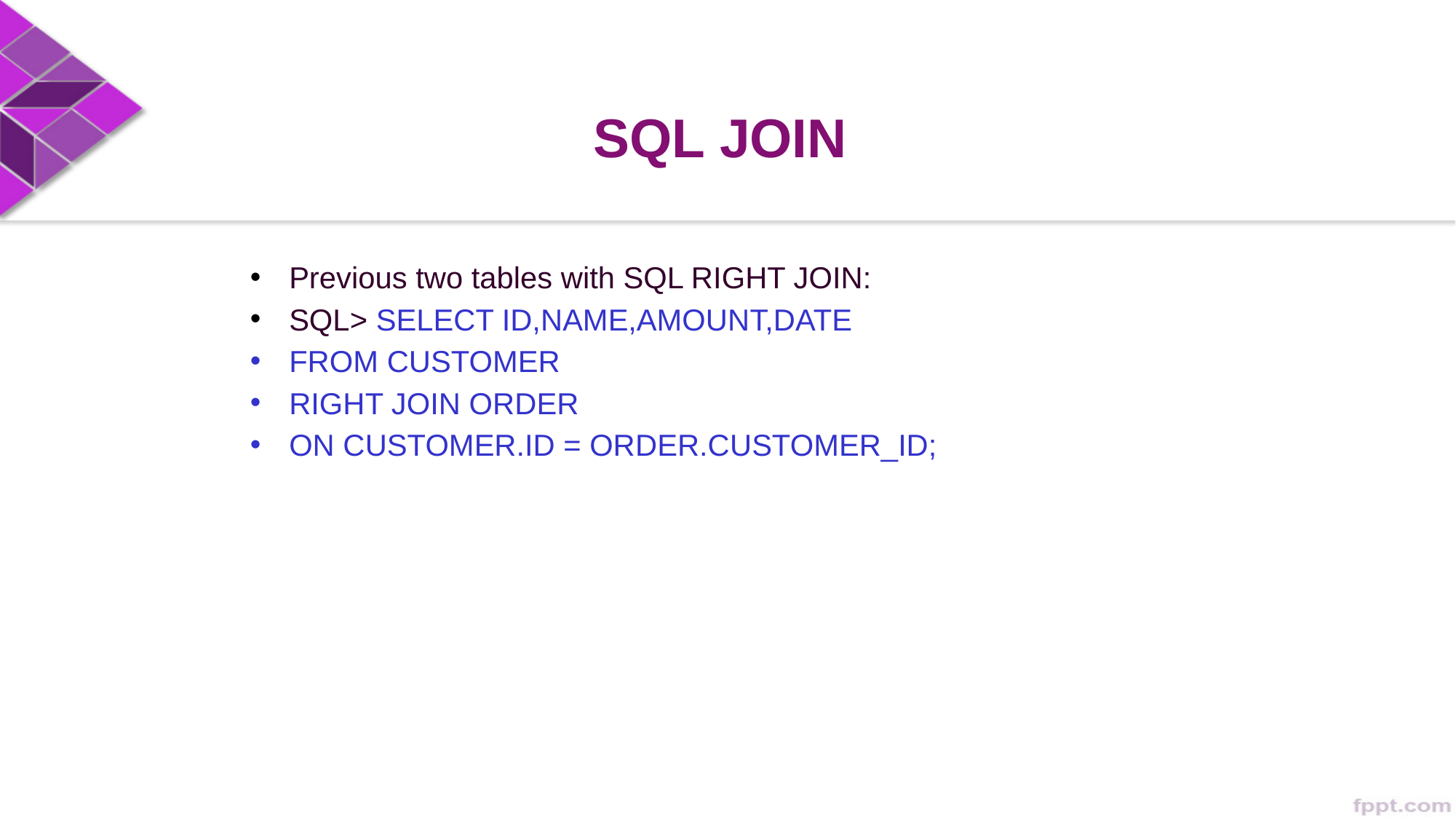

# SQL JOIN
Previous two tables with SQL RIGHT JOIN:
SQL> SELECT ID,NAME,AMOUNT,DATE
FROM CUSTOMER
RIGHT JOIN ORDER
ON CUSTOMER.ID = ORDER.CUSTOMER_ID;